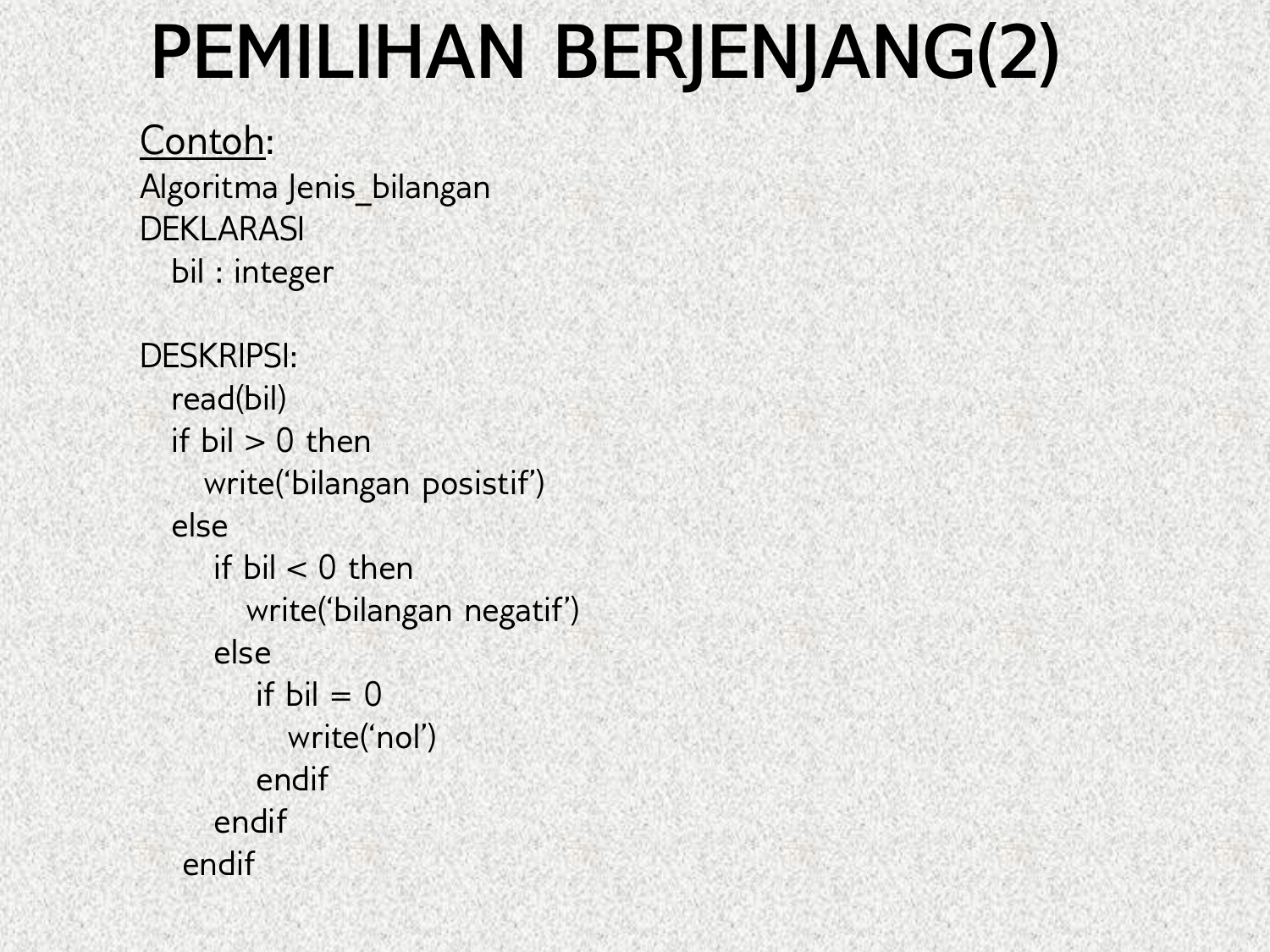

# Pemilihan berjenjang(2)
Contoh:
Algoritma Jenis_bilangan
DEKLARASI
   bil : integer

DESKRIPSI:
   read(bil)
   if bil > 0 then
      write(‘bilangan posistif’)
   else
       if bil < 0 then
          write(‘bilangan negatif’)
       else
           if bil = 0
              write(‘nol’)
           endif
       endif
    endif